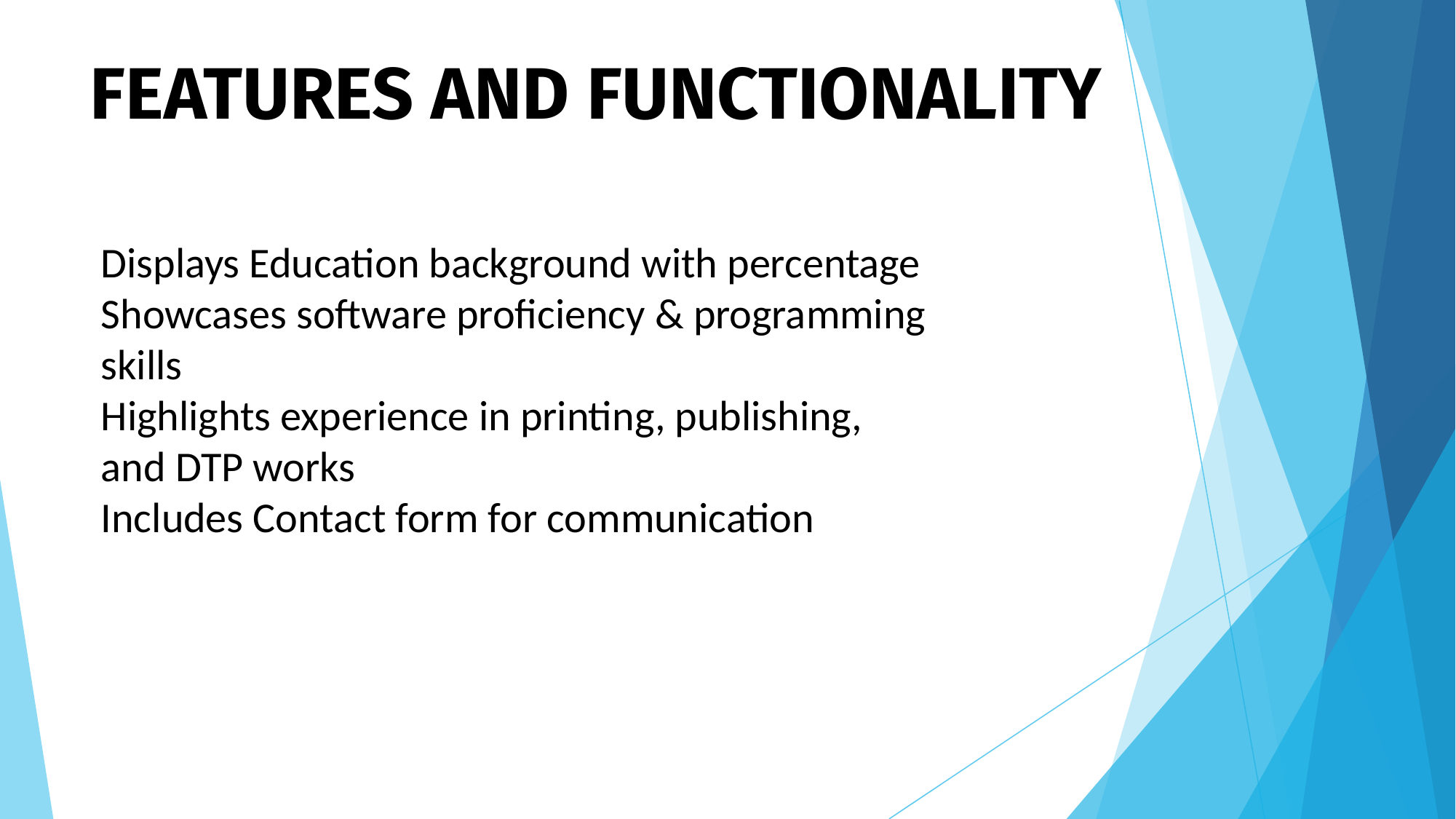

# FEATURES AND FUNCTIONALITY
Displays Education background with percentage
Showcases software proficiency & programming skills
Highlights experience in printing, publishing, and DTP works
Includes Contact form for communication